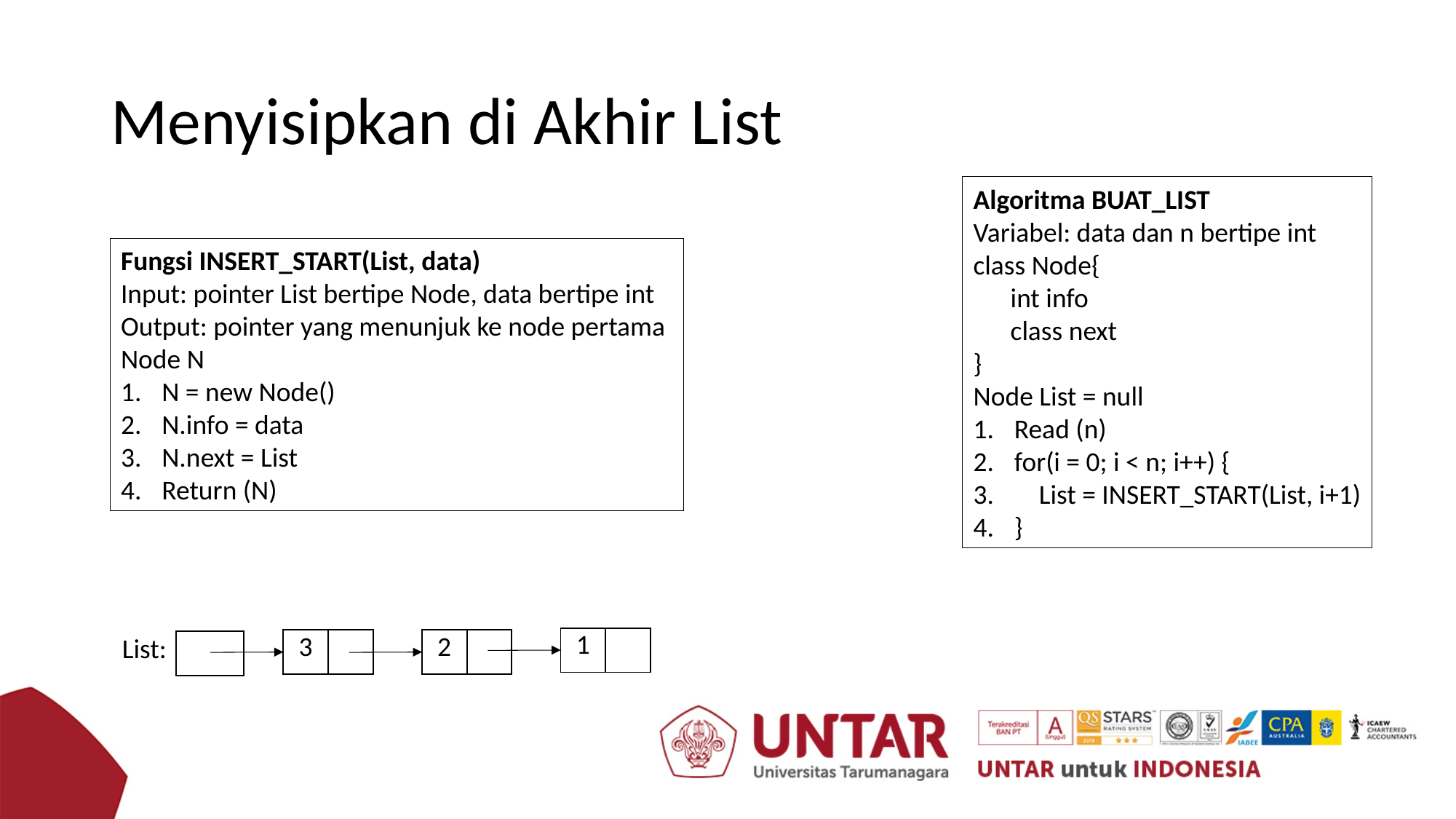

# Menyisipkan di Akhir List
Algoritma BUAT_LIST
Variabel: data dan n bertipe int
class Node{
      int info
      class next
}
Node List = null
Read (n)
for(i = 0; i < n; i++) {
    List = INSERT_START(List, i+1)
}
Fungsi INSERT_START(List, data)
Input: pointer List bertipe Node, data bertipe int
Output: pointer yang menunjuk ke node pertama
Node N
N = new Node()
N.info = data
N.next = List
Return (N)

List:
| 1 |  |
| --- | --- |
| 3 |  |
| --- | --- |
| 2 |  |
| --- | --- |
|  |
| --- |